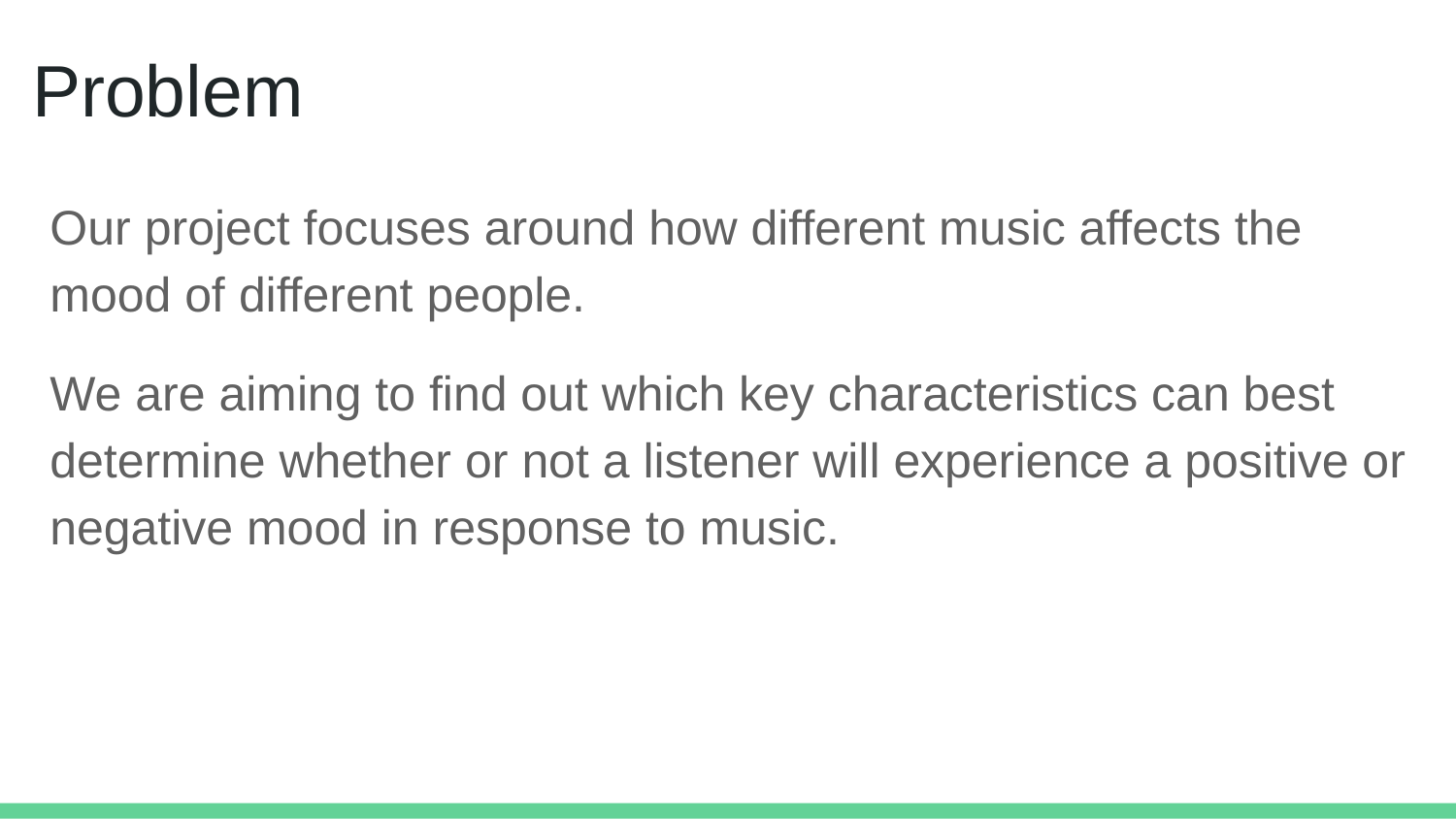

# Problem
Our project focuses around how different music affects the mood of different people.
We are aiming to find out which key characteristics can best determine whether or not a listener will experience a positive or negative mood in response to music.